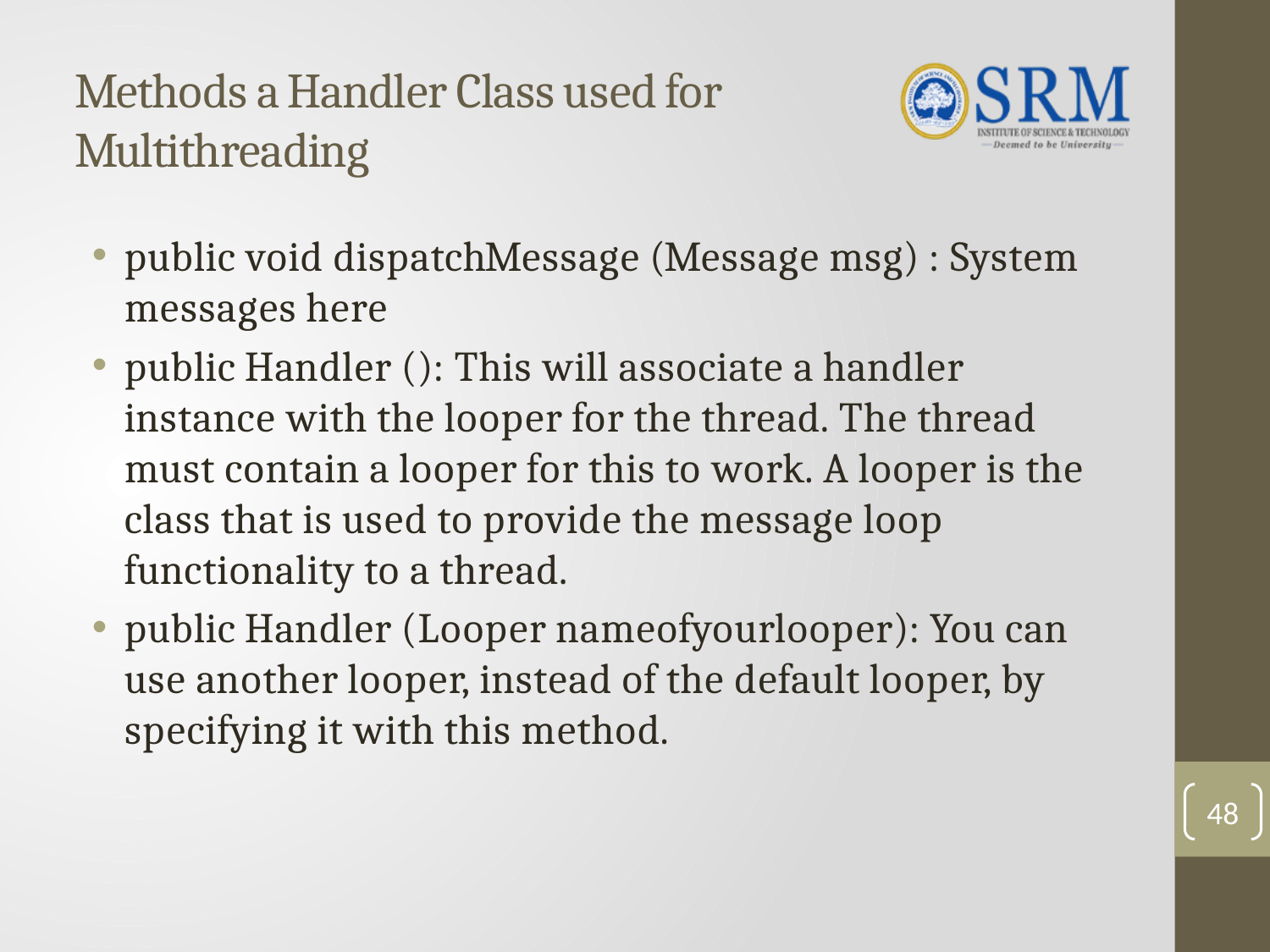

# Methods a Handler Class used for Multithreading
public void dispatchMessage (Message msg) : System messages here
public Handler (): This will associate a handler instance with the looper for the thread. The thread must contain a looper for this to work. A looper is the class that is used to provide the message loop functionality to a thread.
public Handler (Looper nameofyourlooper): You can use another looper, instead of the default looper, by specifying it with this method.
48